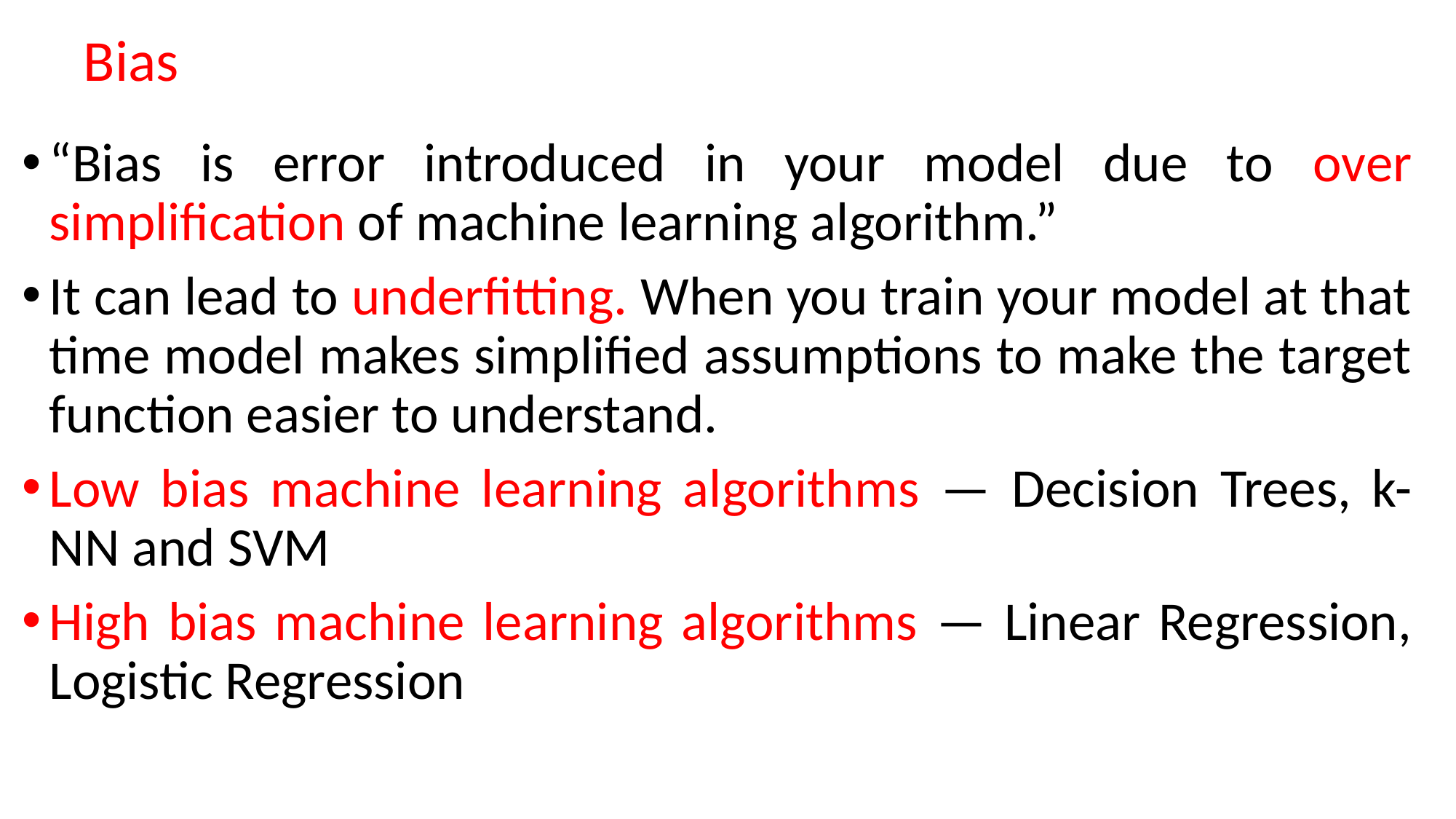

# Bias
“Bias is error introduced in your model due to over simplification of machine learning algorithm.”
It can lead to underfitting. When you train your model at that time model makes simplified assumptions to make the target function easier to understand.
Low bias machine learning algorithms — Decision Trees, k-NN and SVM
High bias machine learning algorithms — Linear Regression, Logistic Regression